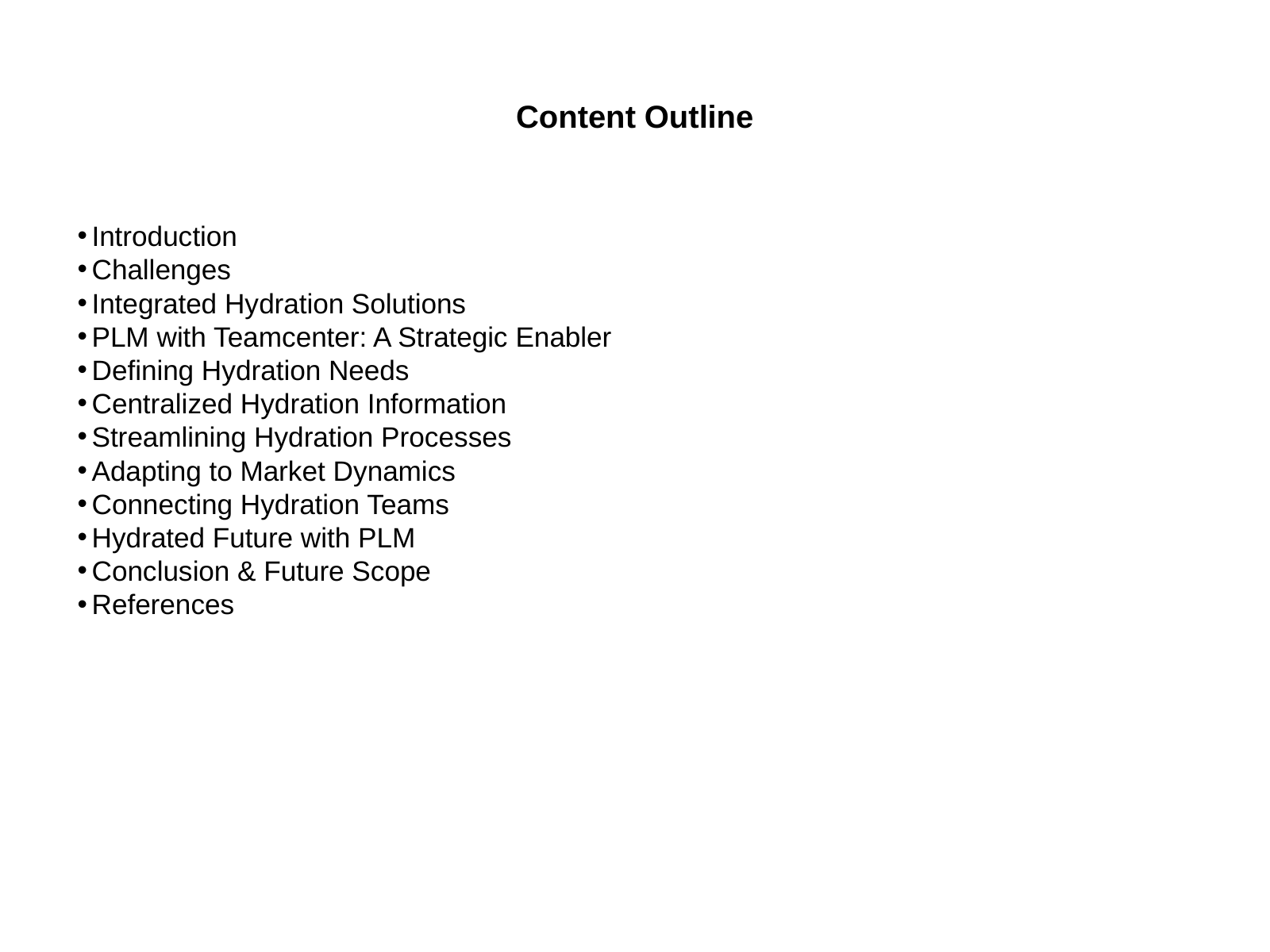

Content Outline

Introduction
Challenges
Integrated Hydration Solutions
PLM with Teamcenter: A Strategic Enabler
Defining Hydration Needs
Centralized Hydration Information
Streamlining Hydration Processes
Adapting to Market Dynamics
Connecting Hydration Teams
Hydrated Future with PLM
Conclusion & Future Scope
References